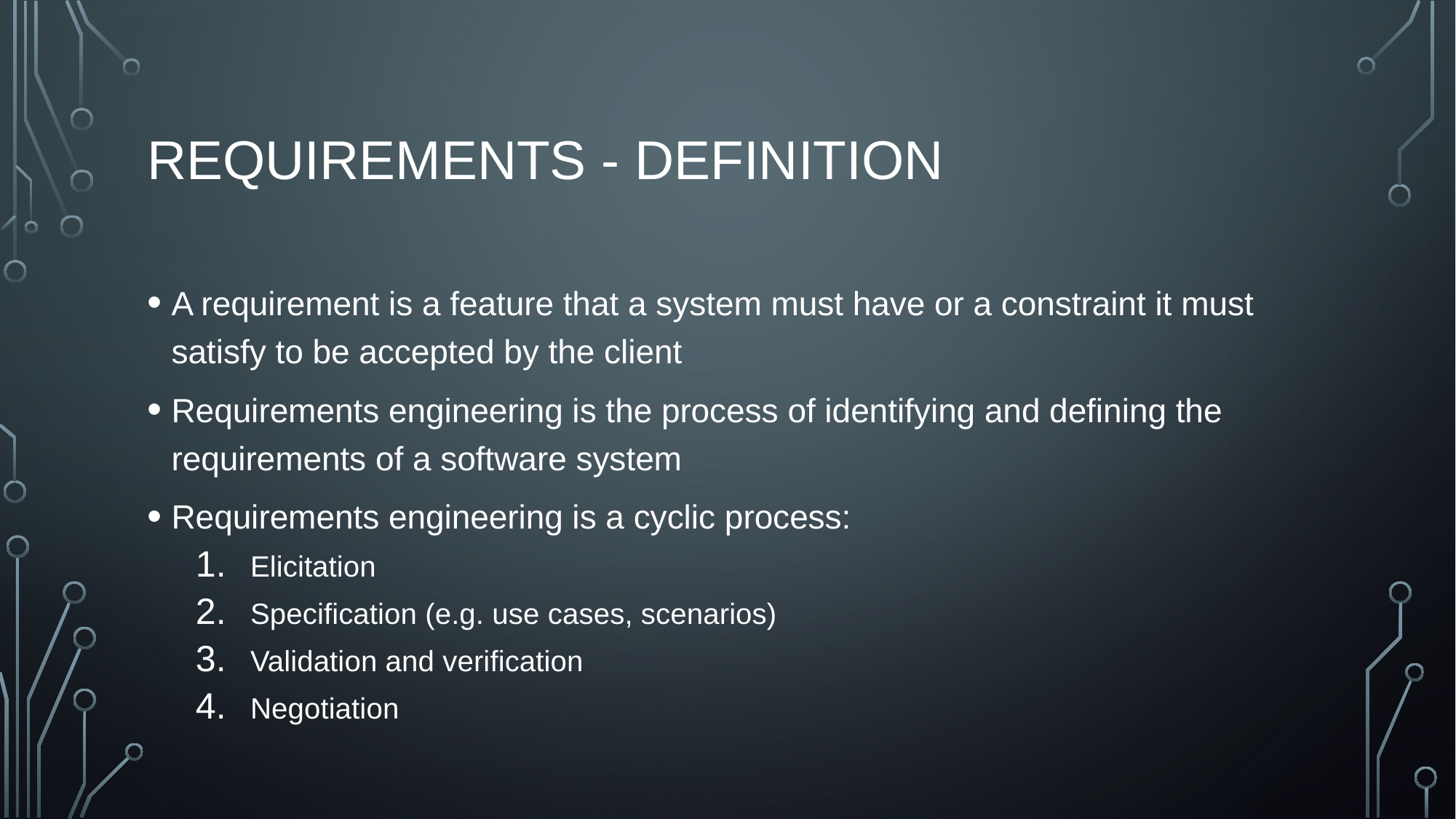

# Requirements - definition
A requirement is a feature that a system must have or a constraint it must satisfy to be accepted by the client
Requirements engineering is the process of identifying and defining the requirements of a software system
Requirements engineering is a cyclic process:
Elicitation
Specification (e.g. use cases, scenarios)
Validation and verification
Negotiation